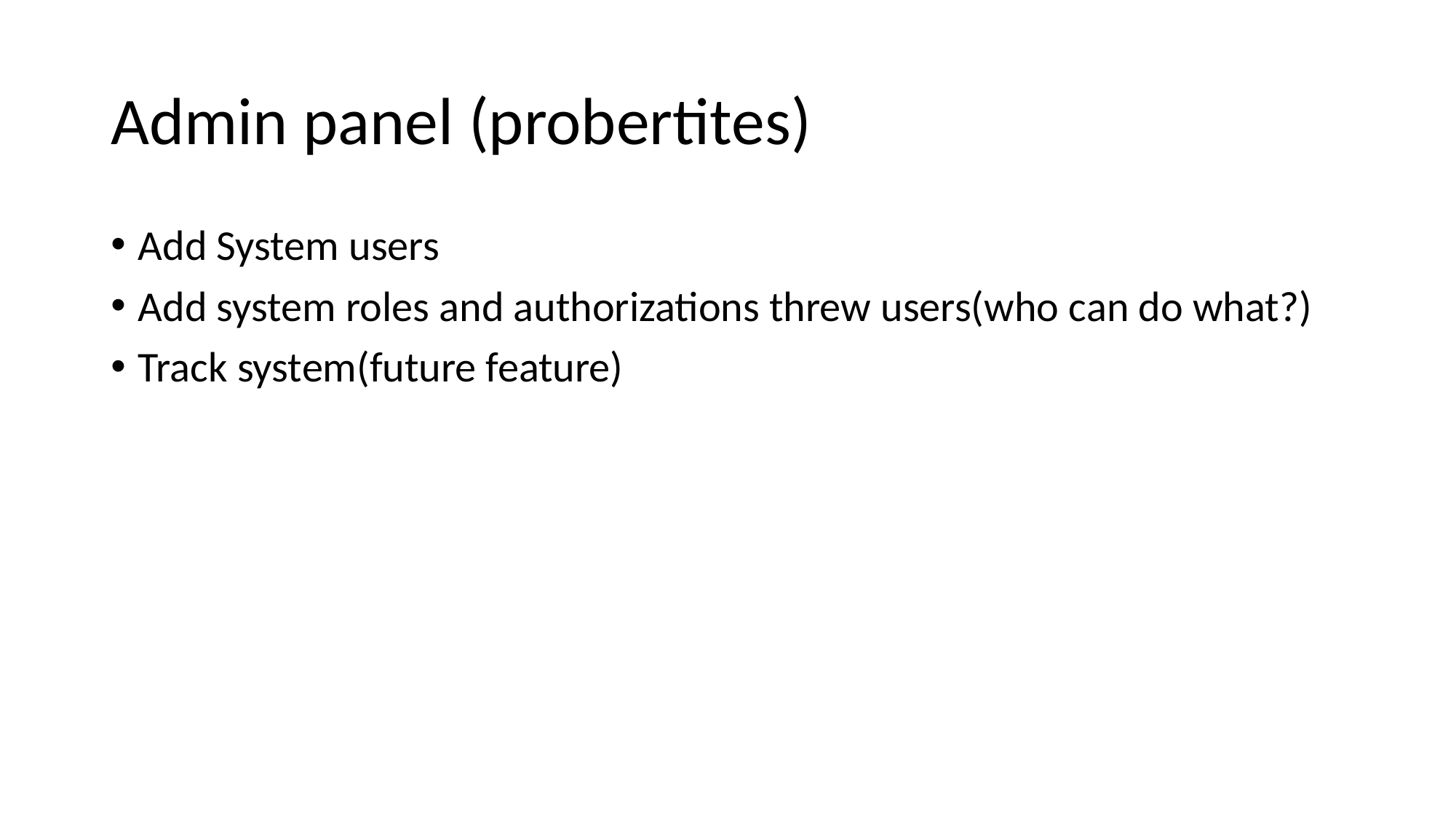

# Admin panel (probertites)
Add System users
Add system roles and authorizations threw users(who can do what?)
Track system(future feature)